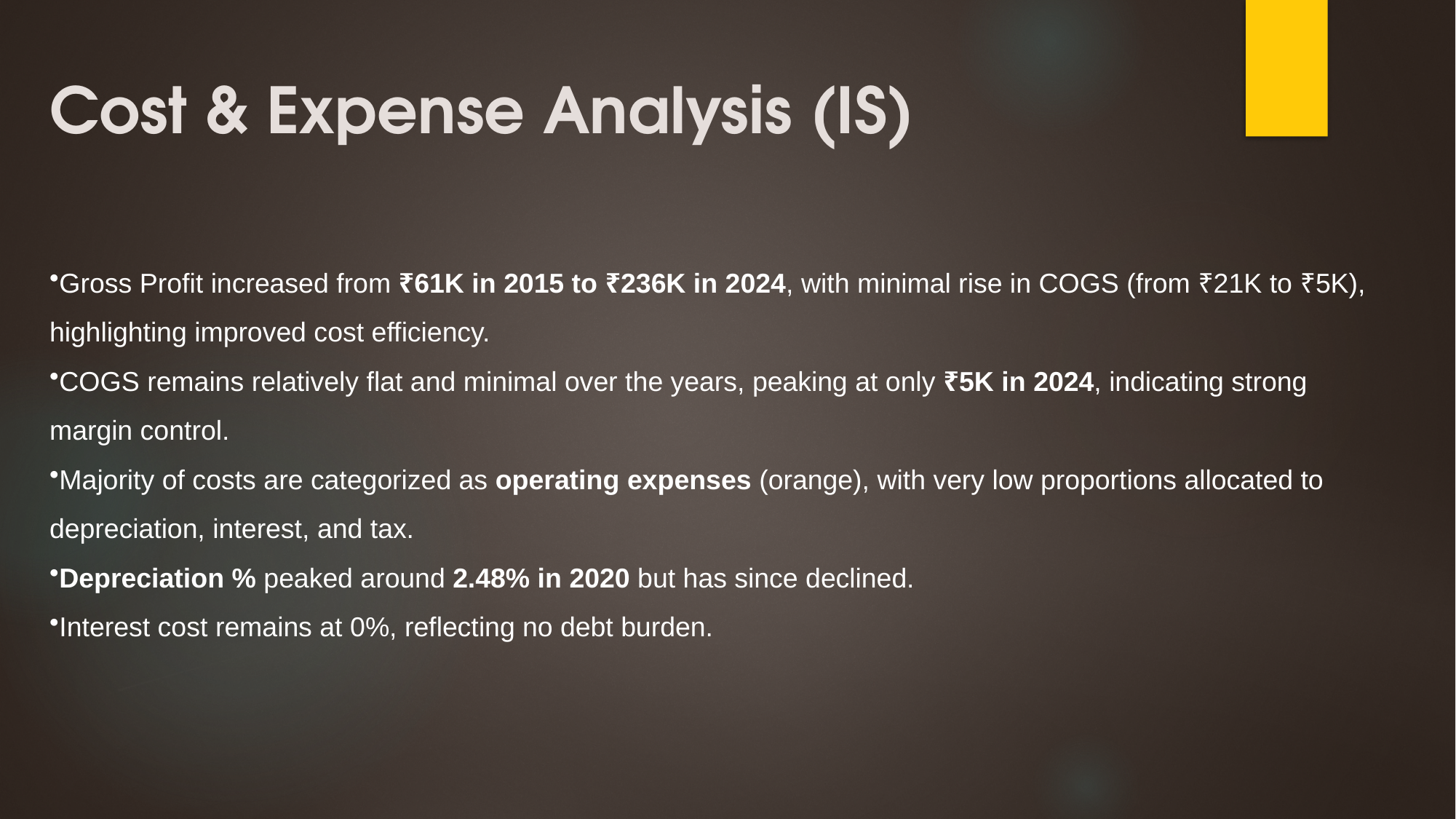

# Cost & Expense Analysis (IS)
Gross Profit increased from ₹61K in 2015 to ₹236K in 2024, with minimal rise in COGS (from ₹21K to ₹5K), highlighting improved cost efficiency.
COGS remains relatively flat and minimal over the years, peaking at only ₹5K in 2024, indicating strong margin control.
Majority of costs are categorized as operating expenses (orange), with very low proportions allocated to depreciation, interest, and tax.
Depreciation % peaked around 2.48% in 2020 but has since declined.
Interest cost remains at 0%, reflecting no debt burden.